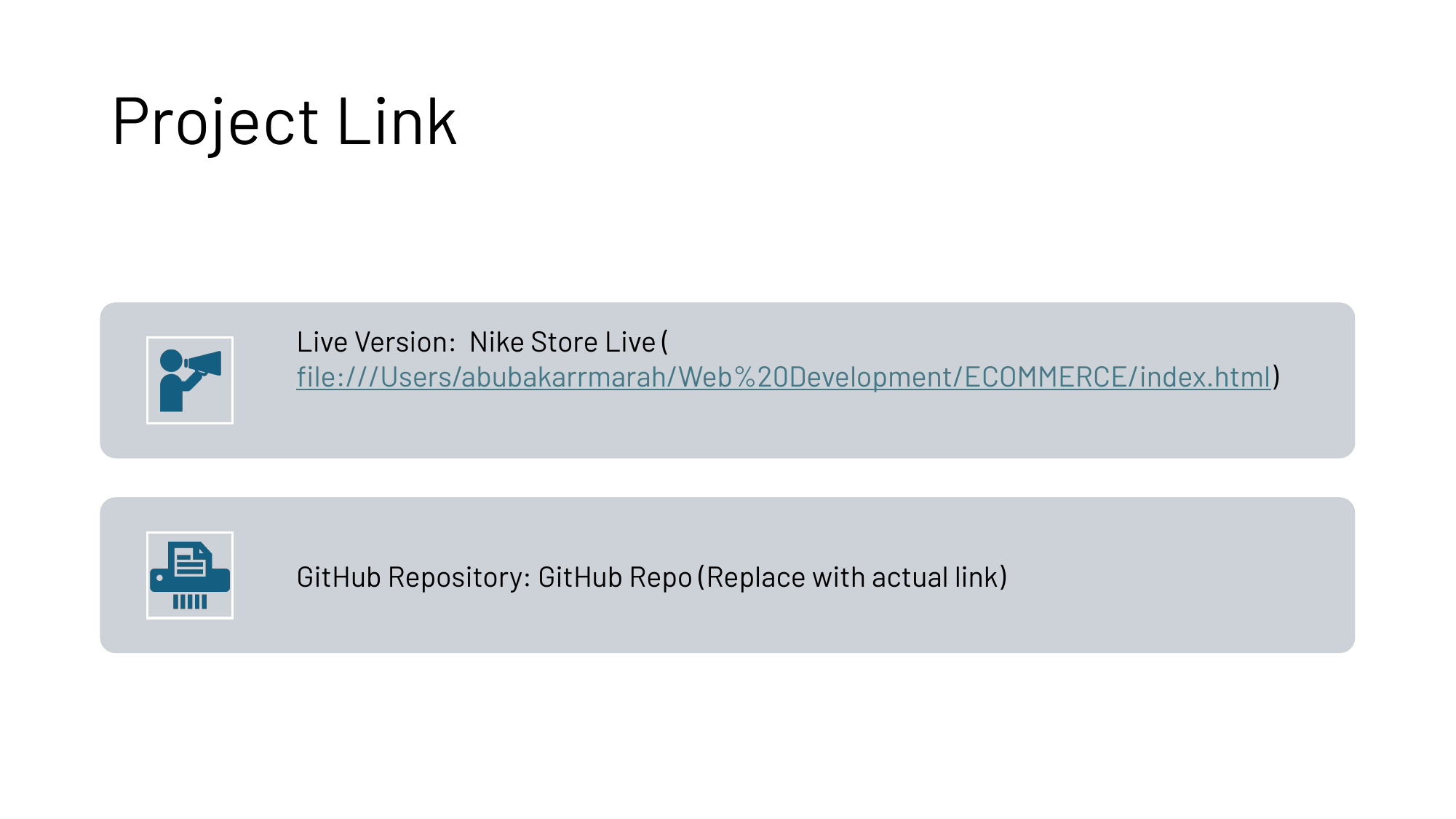

# Project Link
Live Version:  Nike Store Live (file:///Users/abubakarrmarah/Web%20Development/ECOMMERCE/index.html)

GitHub Repository: GitHub Repo (Replace with actual link)